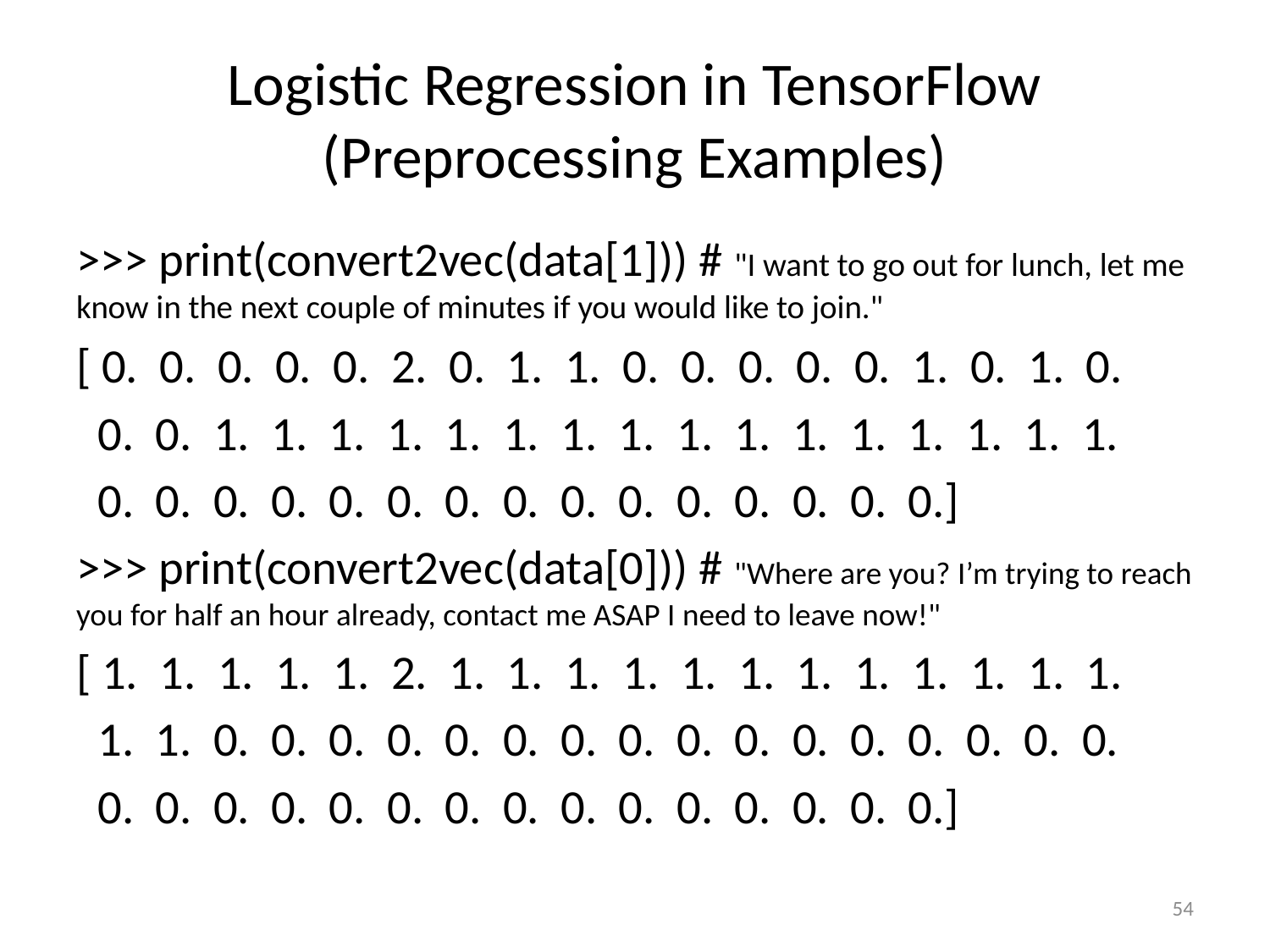

# Logistic Regression in TensorFlow (Preprocessing Examples)
>>> print(convert2vec(data[1])) # "I want to go out for lunch, let me know in the next couple of minutes if you would like to join."
[ 0.  0.  0.  0.  0.  2.  0.  1.  1.  0.  0.  0.  0.  0.  1.  0.  1.  0.
  0.  0.  1.  1.  1.  1.  1.  1.  1.  1.  1.  1.  1.  1.  1.  1.  1.  1.
  0.  0.  0.  0.  0.  0.  0.  0.  0.  0.  0.  0.  0.  0.  0.]
>>> print(convert2vec(data[0])) # "Where are you? I’m trying to reach you for half an hour already, contact me ASAP I need to leave now!"
[ 1.  1.  1.  1.  1.  2.  1.  1.  1.  1.  1.  1.  1.  1.  1.  1.  1.  1.
  1.  1.  0.  0.  0.  0.  0.  0.  0.  0.  0.  0.  0.  0.  0.  0.  0.  0.
  0.  0.  0.  0.  0.  0.  0.  0.  0.  0.  0.  0.  0.  0.  0.]
54